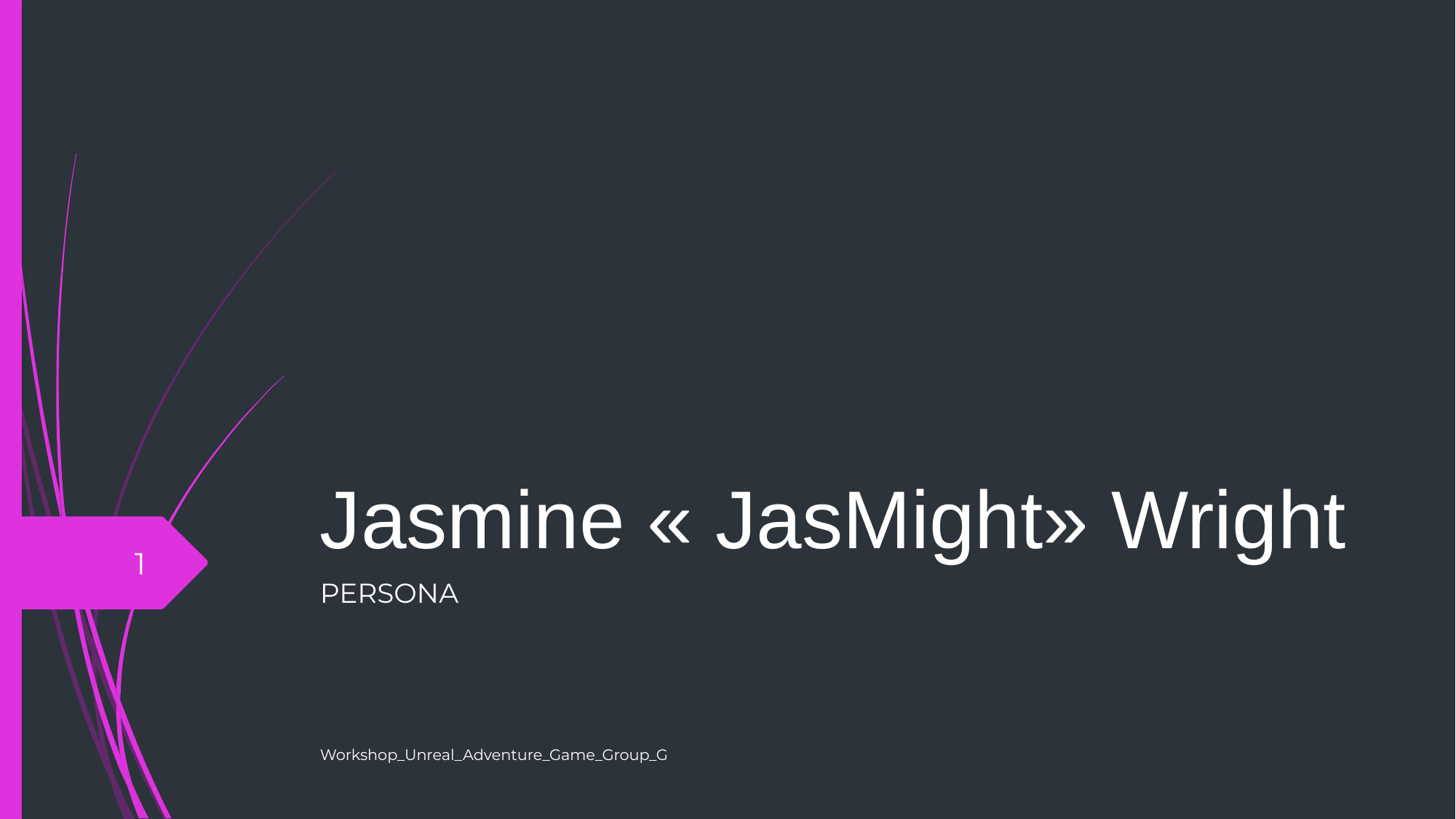

# Jasmine « JasMight» Wright
1
PERSONA
Workshop_Unreal_Adventure_Game_Group_G